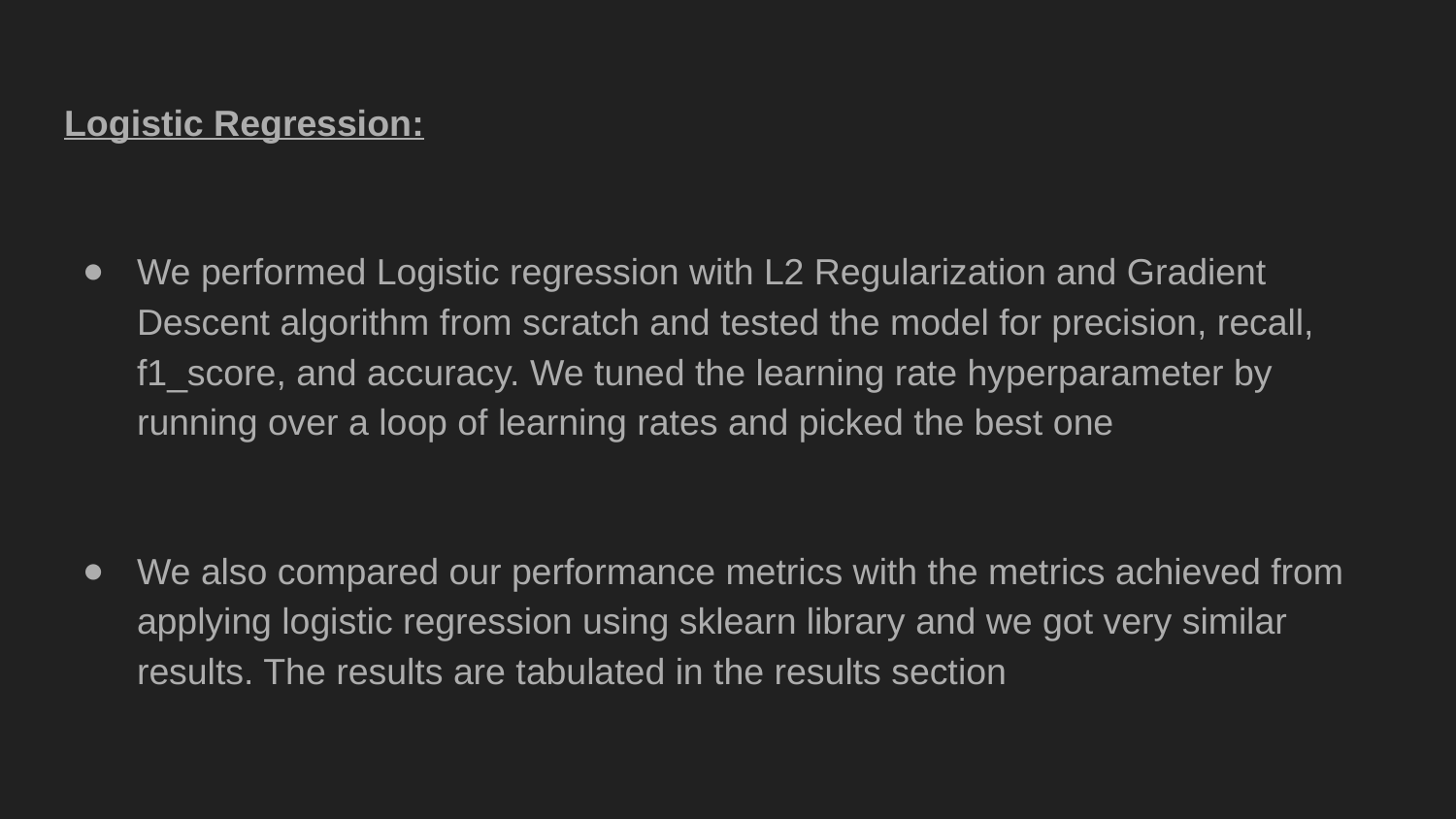

Logistic Regression:

We performed Logistic regression with L2 Regularization and Gradient Descent algorithm from scratch and tested the model for precision, recall, f1_score, and accuracy. We tuned the learning rate hyperparameter by running over a loop of learning rates and picked the best one

We also compared our performance metrics with the metrics achieved from applying logistic regression using sklearn library and we got very similar results. The results are tabulated in the results section